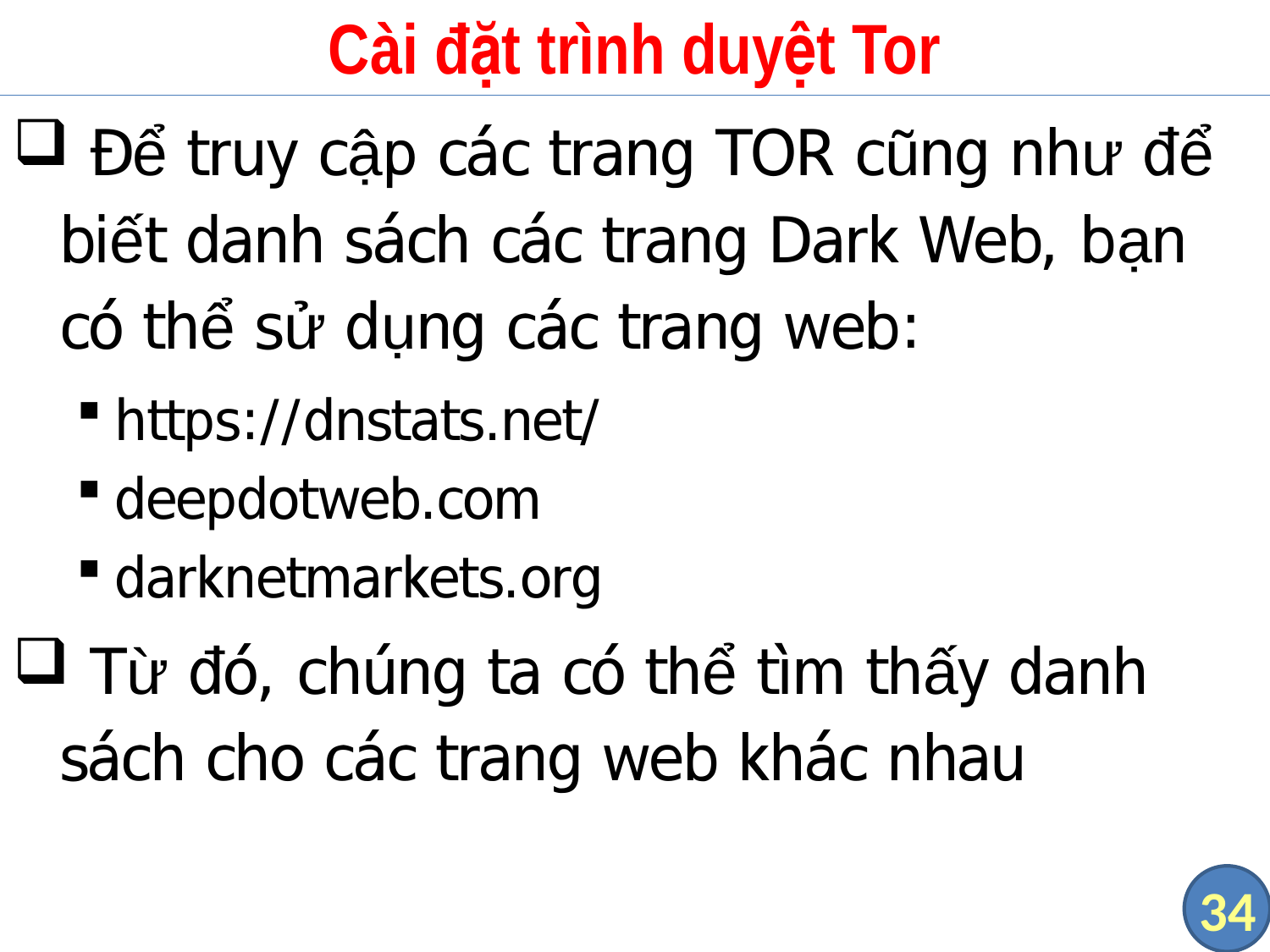

# Cài đặt trình duyệt Tor
 Để truy cập các trang TOR cũng như để  biết danh sách các trang Dark Web, bạn có thể sử dụng các trang web:
https://dnstats.net/
deepdotweb.com
darknetmarkets.org
 Từ đó, chúng ta có thể tìm thấy danh sách cho các trang web khác nhau

34